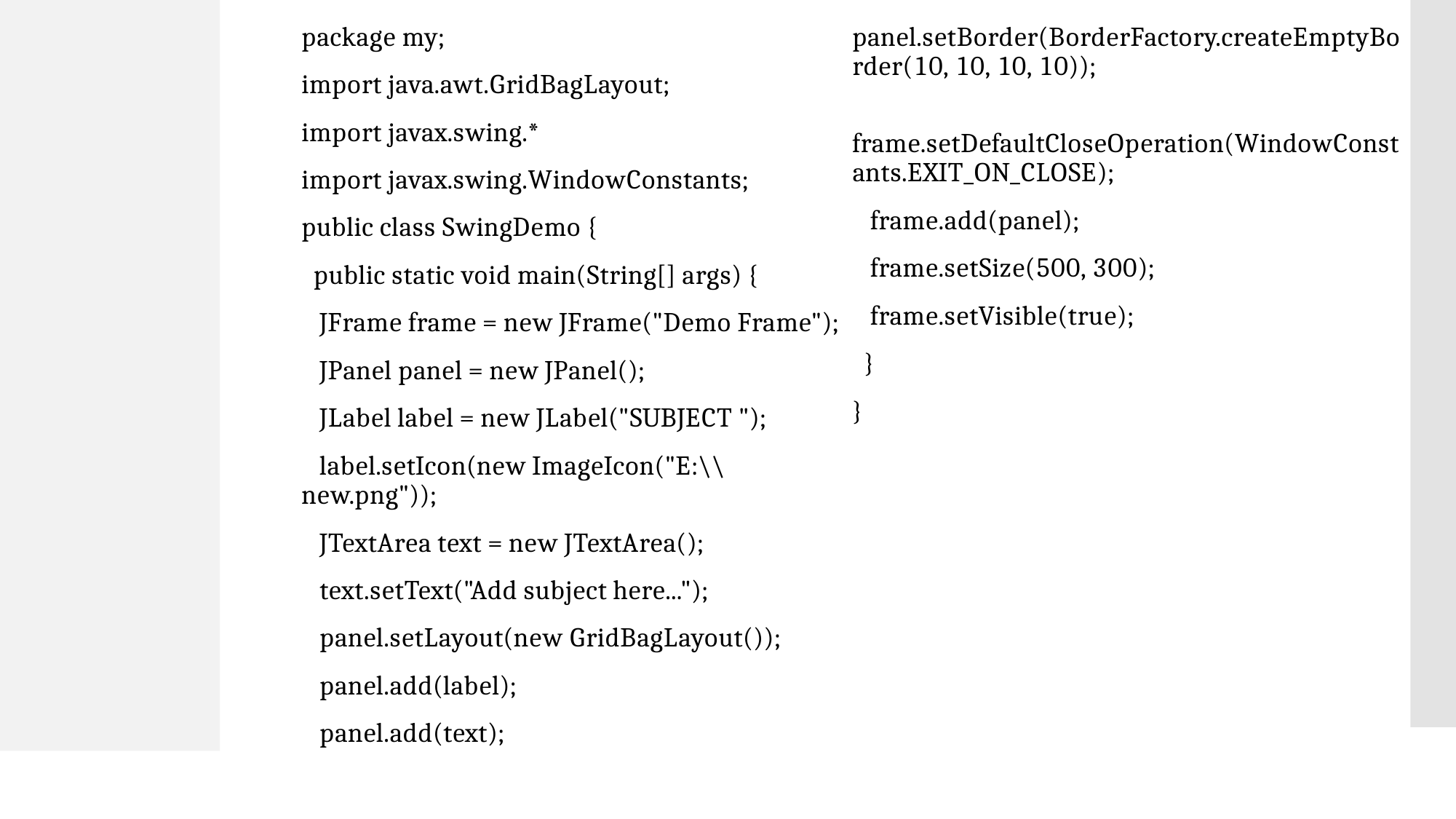

package my;
import java.awt.GridBagLayout;
import javax.swing.*
import javax.swing.WindowConstants;
public class SwingDemo {
  public static void main(String[] args) {
   JFrame frame = new JFrame("Demo Frame");
   JPanel panel = new JPanel();
   JLabel label = new JLabel("SUBJECT ");
   label.setIcon(new ImageIcon("E:\\new.png"));
   JTextArea text = new JTextArea();
   text.setText("Add subject here...");
   panel.setLayout(new GridBagLayout());
   panel.add(label);
   panel.add(text);
   panel.setBorder(BorderFactory.createEmptyBorder(10, 10, 10, 10));
   frame.setDefaultCloseOperation(WindowConstants.EXIT_ON_CLOSE);
   frame.add(panel);
   frame.setSize(500, 300);
   frame.setVisible(true);
  }
}